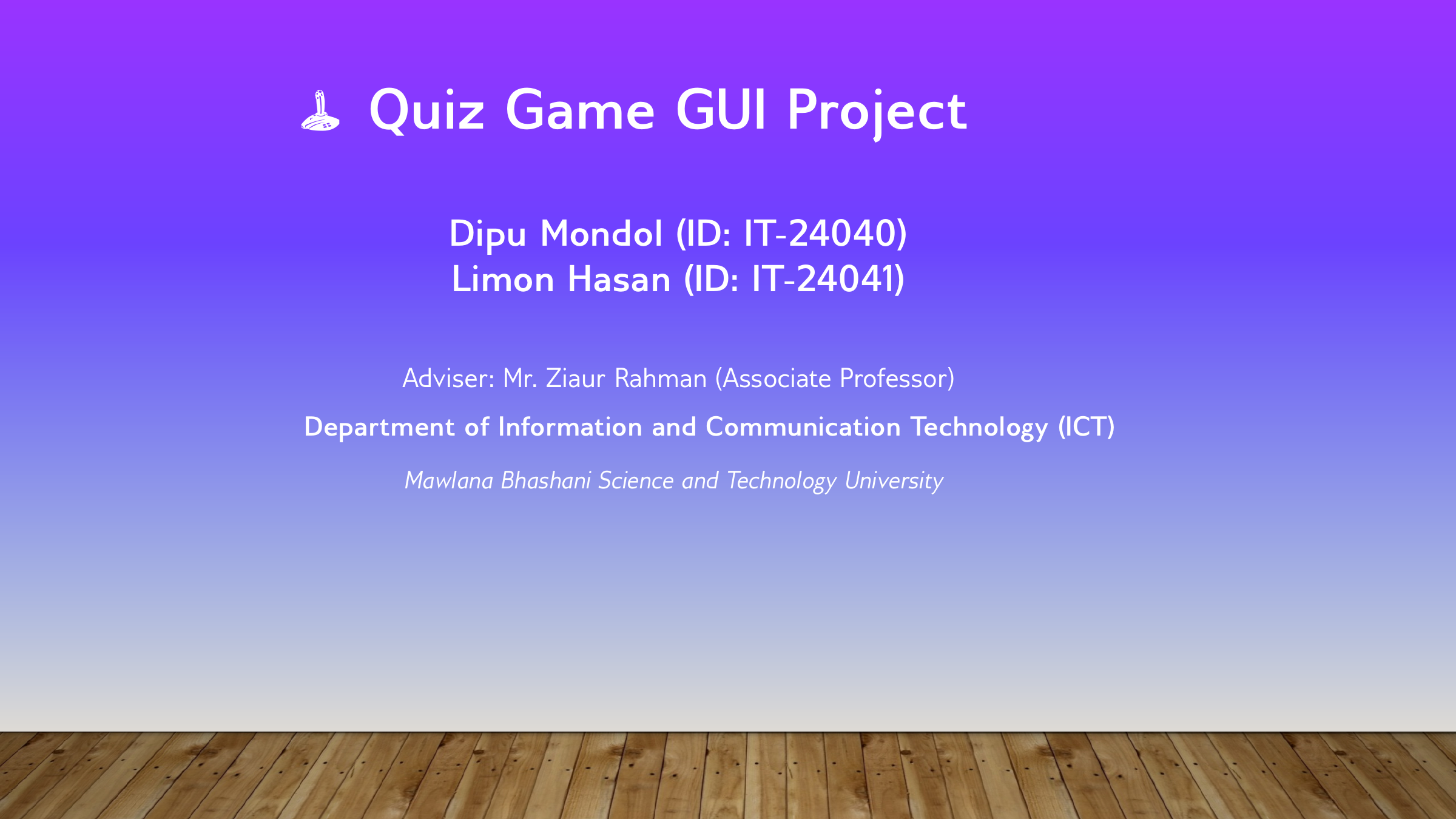

🕹 Quiz Game GUI Project
Dipu Mondol (ID: IT-24040)
Limon Hasan (ID: IT-24041)
Adviser: Mr. Ziaur Rahman (Associate Professor)
Department of Information and Communication Technology (ICT)
Mawlana Bhashani Science and Technology University